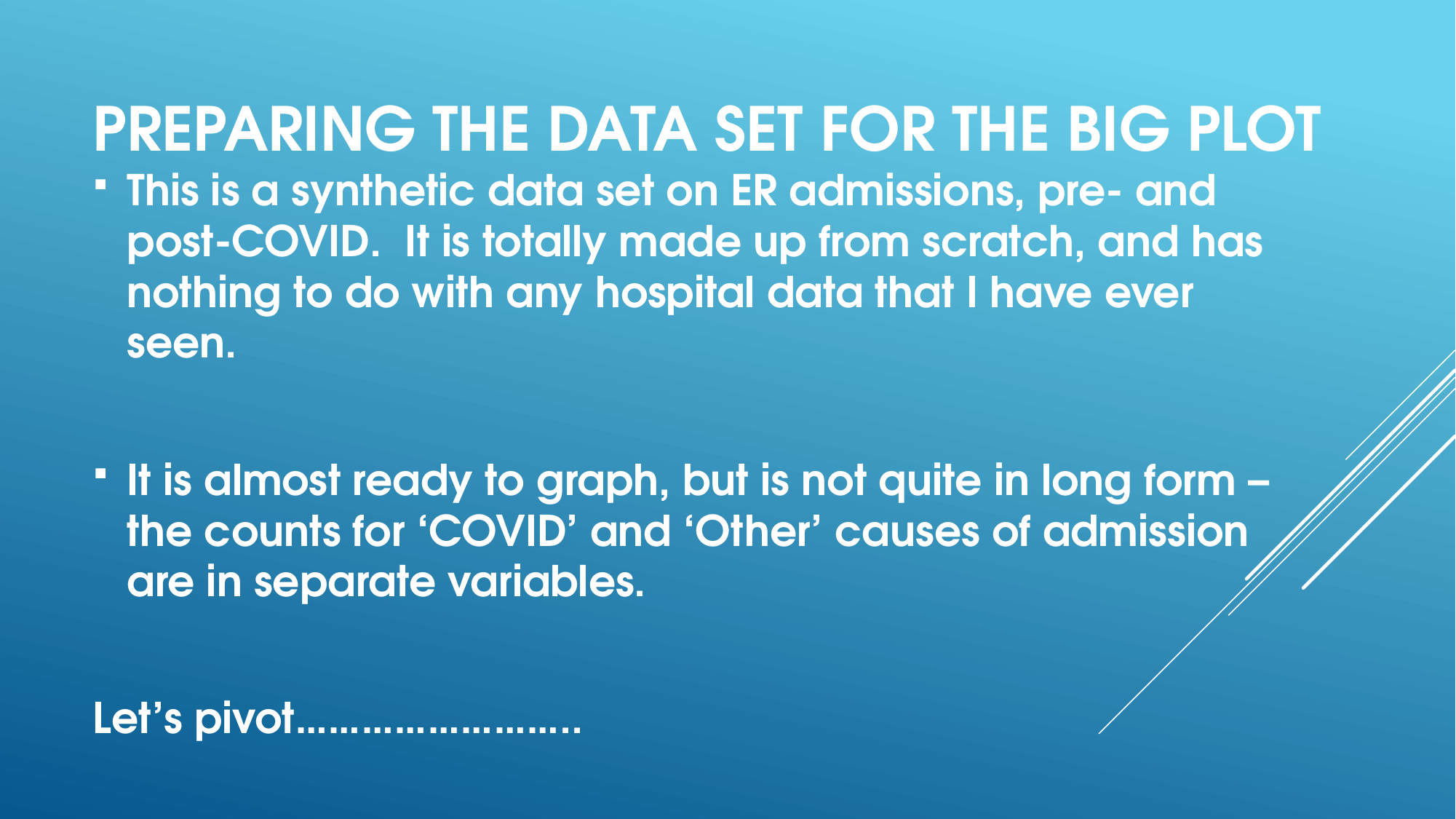

# Preparing the data set for the big plot
This is a synthetic data set on ER admissions, pre- and post-COVID.  It is totally made up from scratch, and has nothing to do with any hospital data that I have ever seen.

It is almost ready to graph, but is not quite in long form – the counts for ‘COVID’ and ‘Other’ causes of admission are in separate variables.

Let’s pivot……………………..